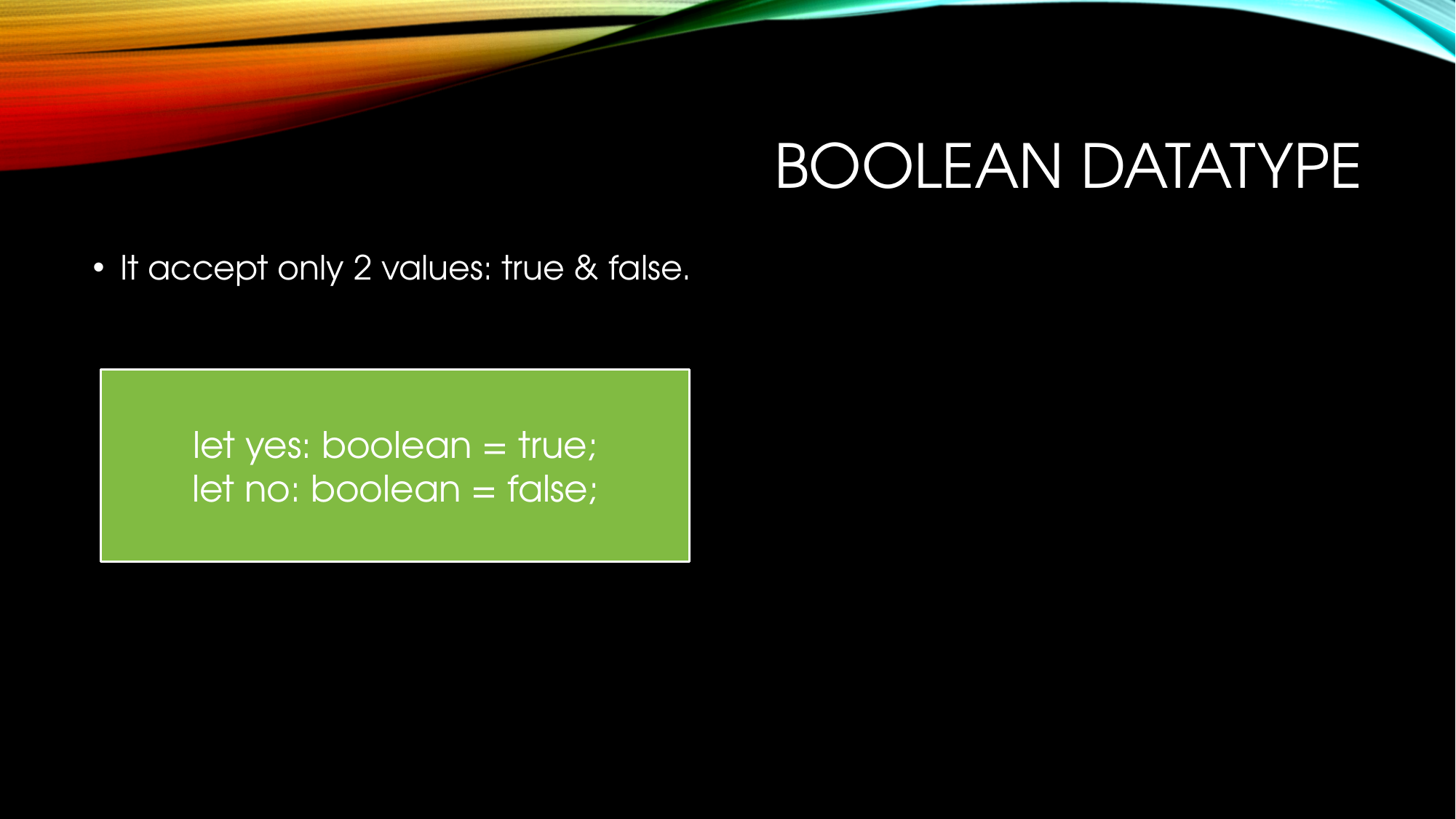

# Boolean Datatype
It accept only 2 values: true & false.
let yes: boolean = true;
let no: boolean = false;